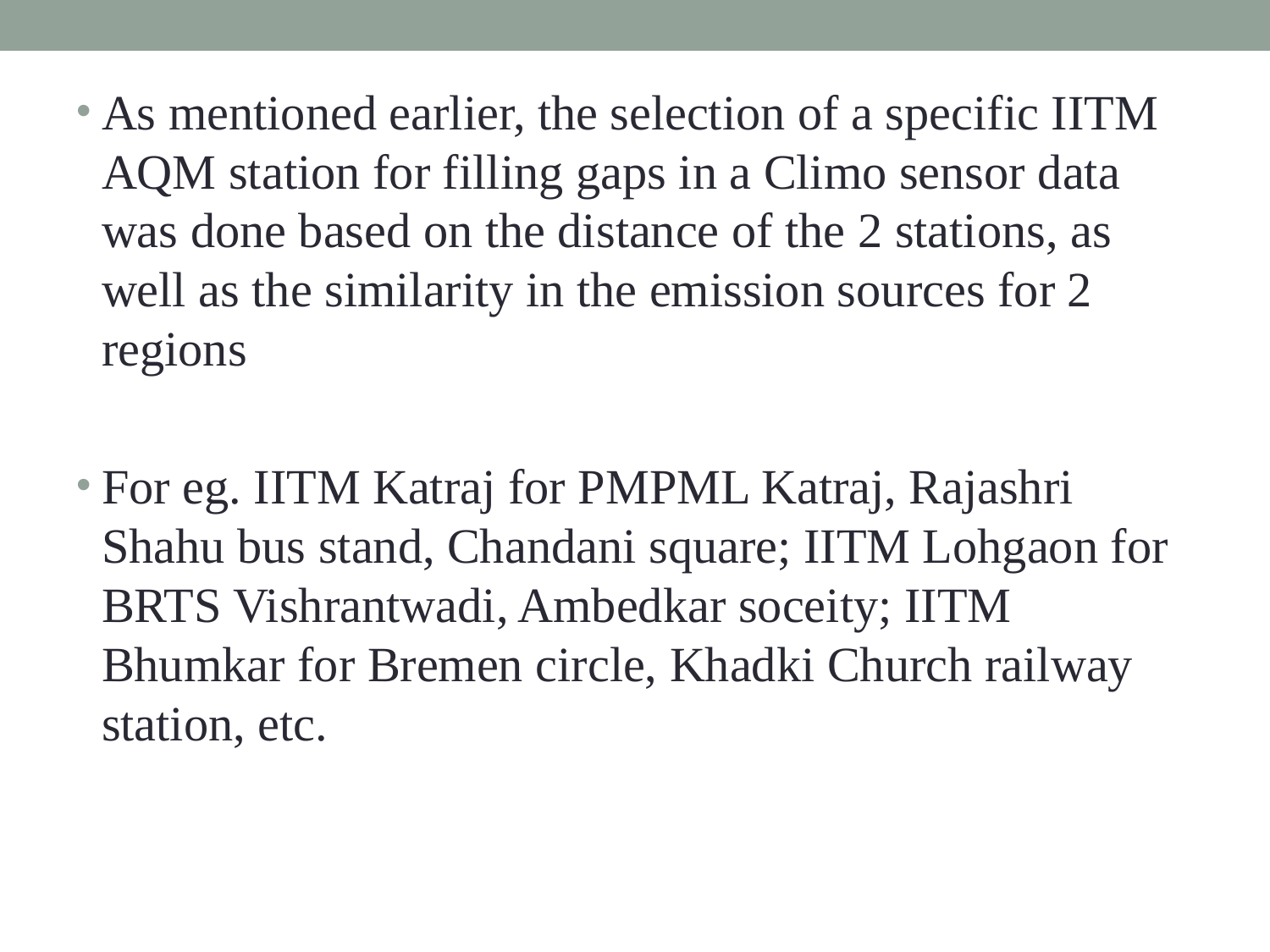

As mentioned earlier, the selection of a specific IITM AQM station for filling gaps in a Climo sensor data was done based on the distance of the 2 stations, as well as the similarity in the emission sources for 2 regions

For eg. IITM Katraj for PMPML Katraj, Rajashri Shahu bus stand, Chandani square; IITM Lohgaon for BRTS Vishrantwadi, Ambedkar soceity; IITM Bhumkar for Bremen circle, Khadki Church railway station, etc.